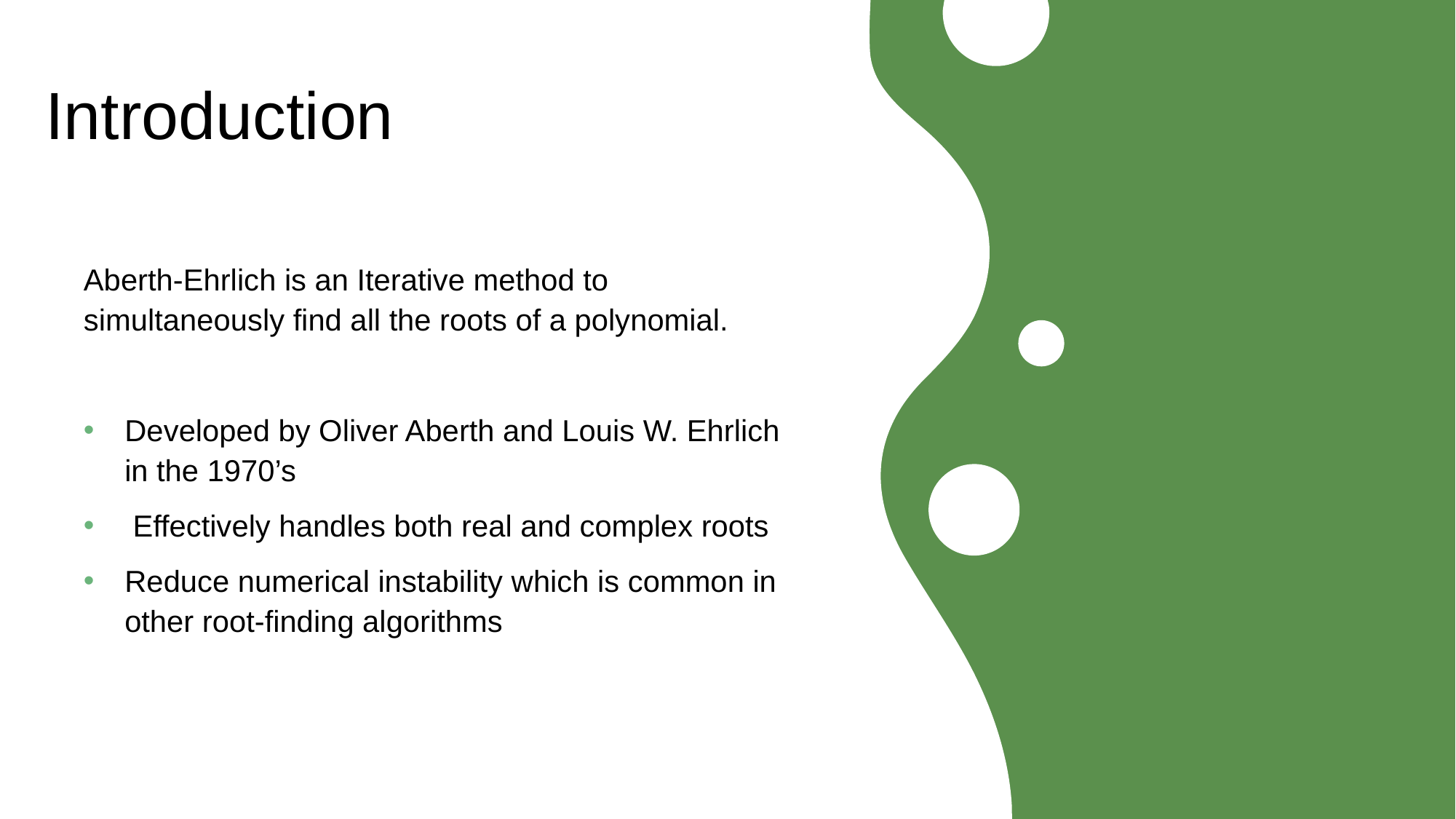

# Introduction
Aberth-Ehrlich is an Iterative method to simultaneously find all the roots of a polynomial.

Developed by Oliver Aberth and Louis W. Ehrlich in the 1970’s
 Effectively handles both real and complex roots
Reduce numerical instability which is common in other root-finding algorithms